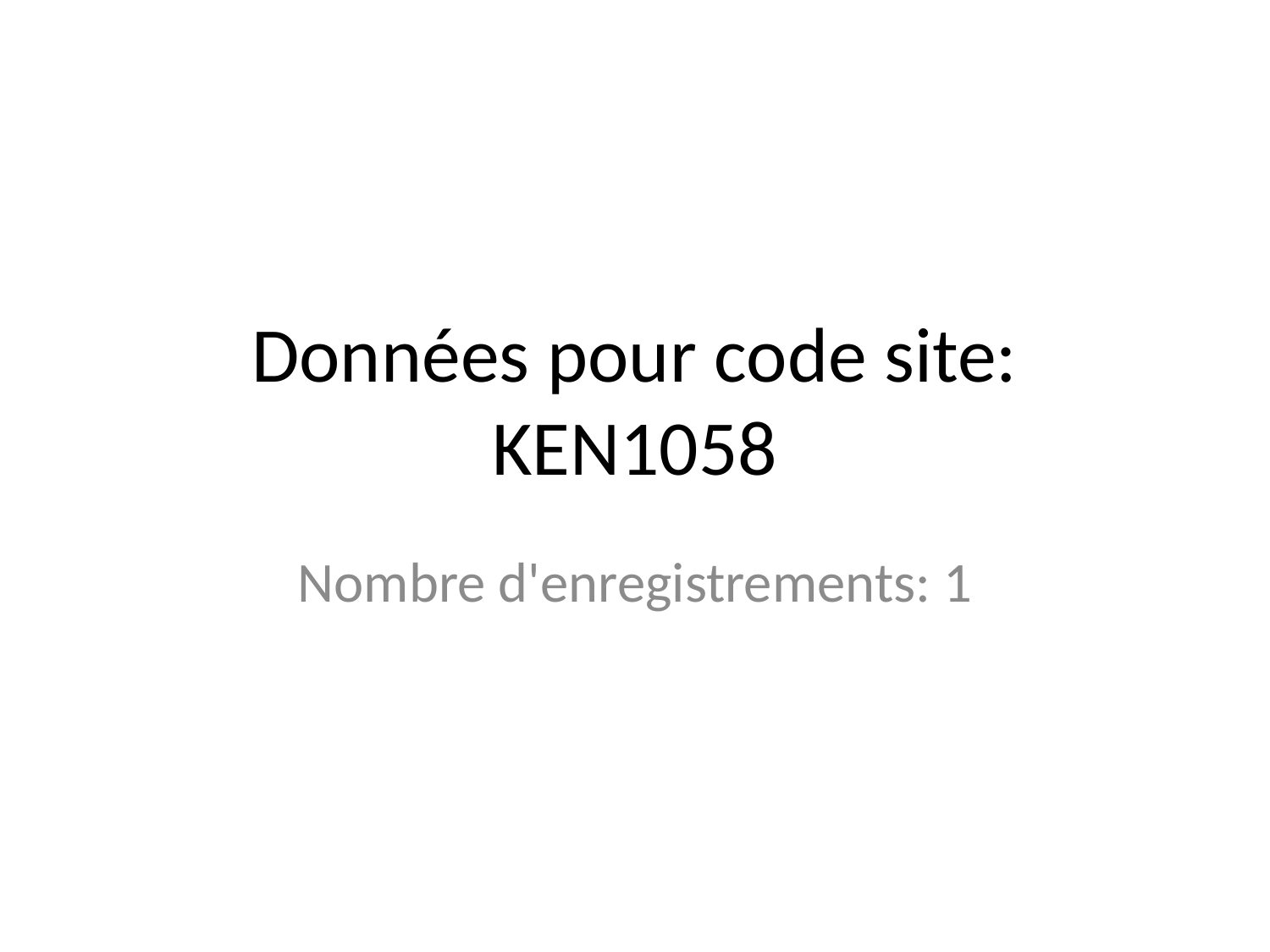

# Données pour code site: KEN1058
Nombre d'enregistrements: 1